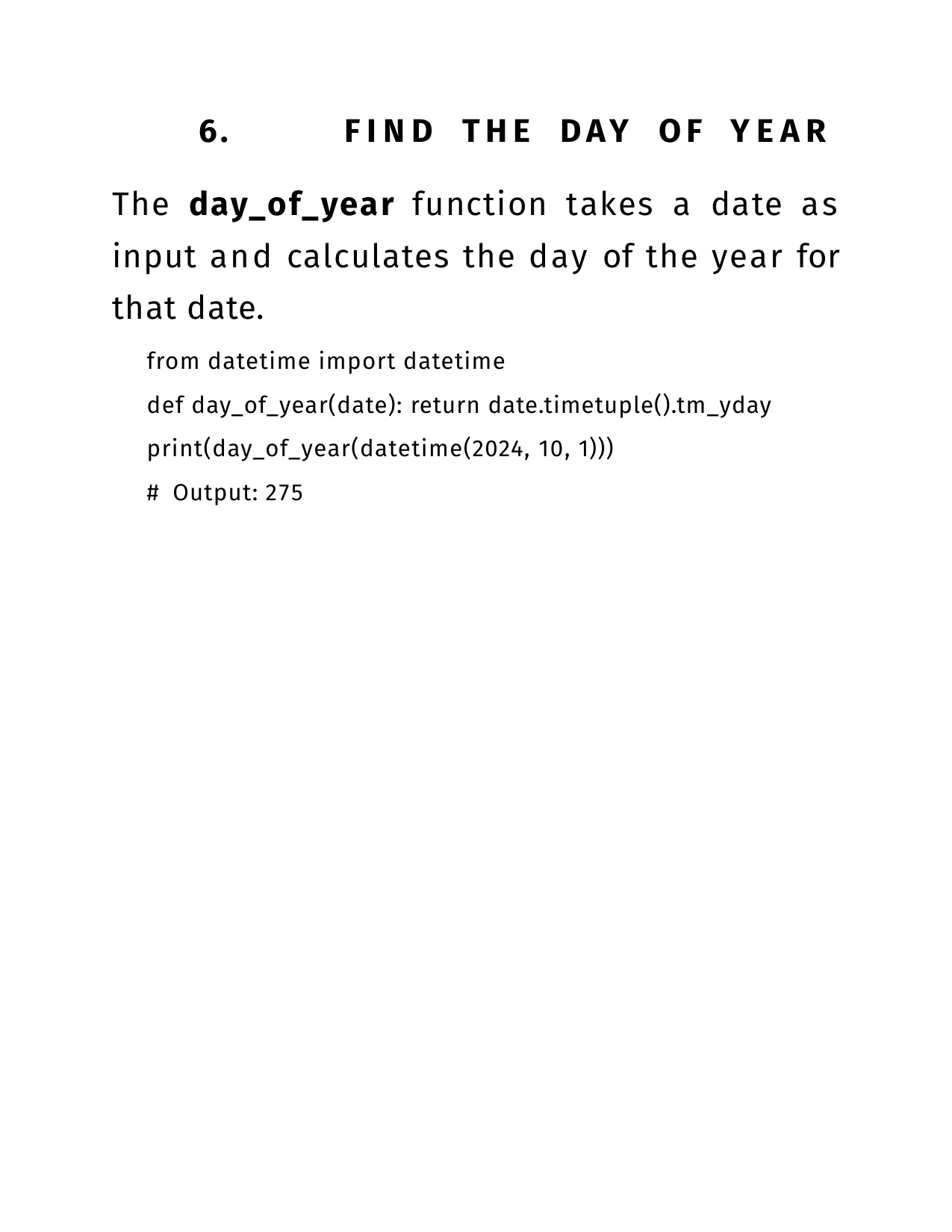

6.	FIND	THE	DAY	OF	YEAR
The day_of_year function takes a date as input and calculates the day of the year for that date.
from datetime import datetime
def day_of_year(date): return date.timetuple().tm_yday print(day_of_year(datetime(2024, 10, 1)))
# Output: 275